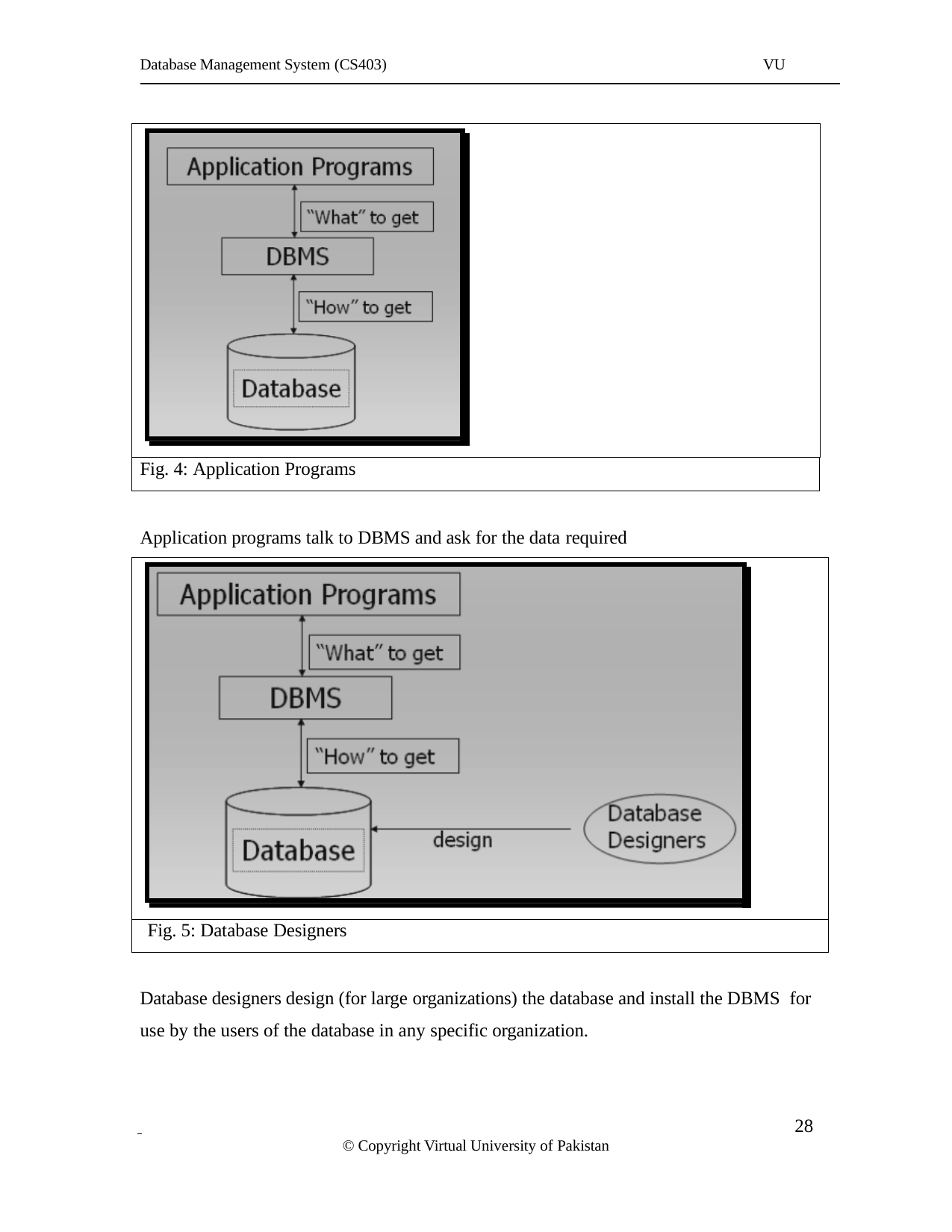

Database Management System (CS403)
VU

Fig. 4: Application Programs

Application programs talk to DBMS and ask for the data required

Fig. 5: Database Designers

Database designers design (for large organizations) the database and install the DBMS  for use by the users of the database in any specific organization.

 	 28
© Copyright Virtual University of Pakistan